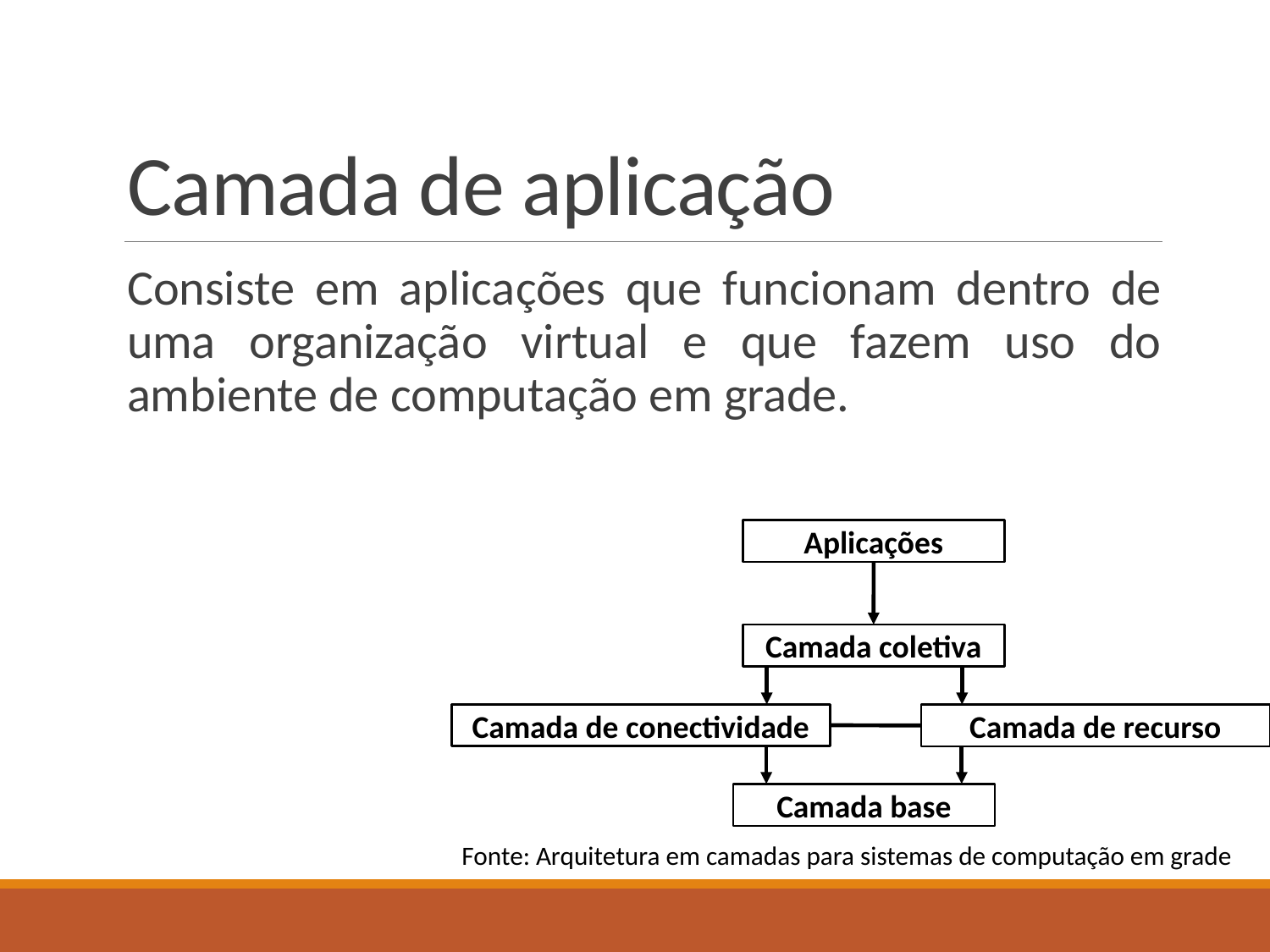

# Camada de aplicação
Consiste em aplicações que funcionam dentro de uma organização virtual e que fazem uso do ambiente de computação em grade.
Aplicações
Camada coletiva
Camada de conectividade
Camada de recurso
Camada base
Fonte: Arquitetura em camadas para sistemas de computação em grade